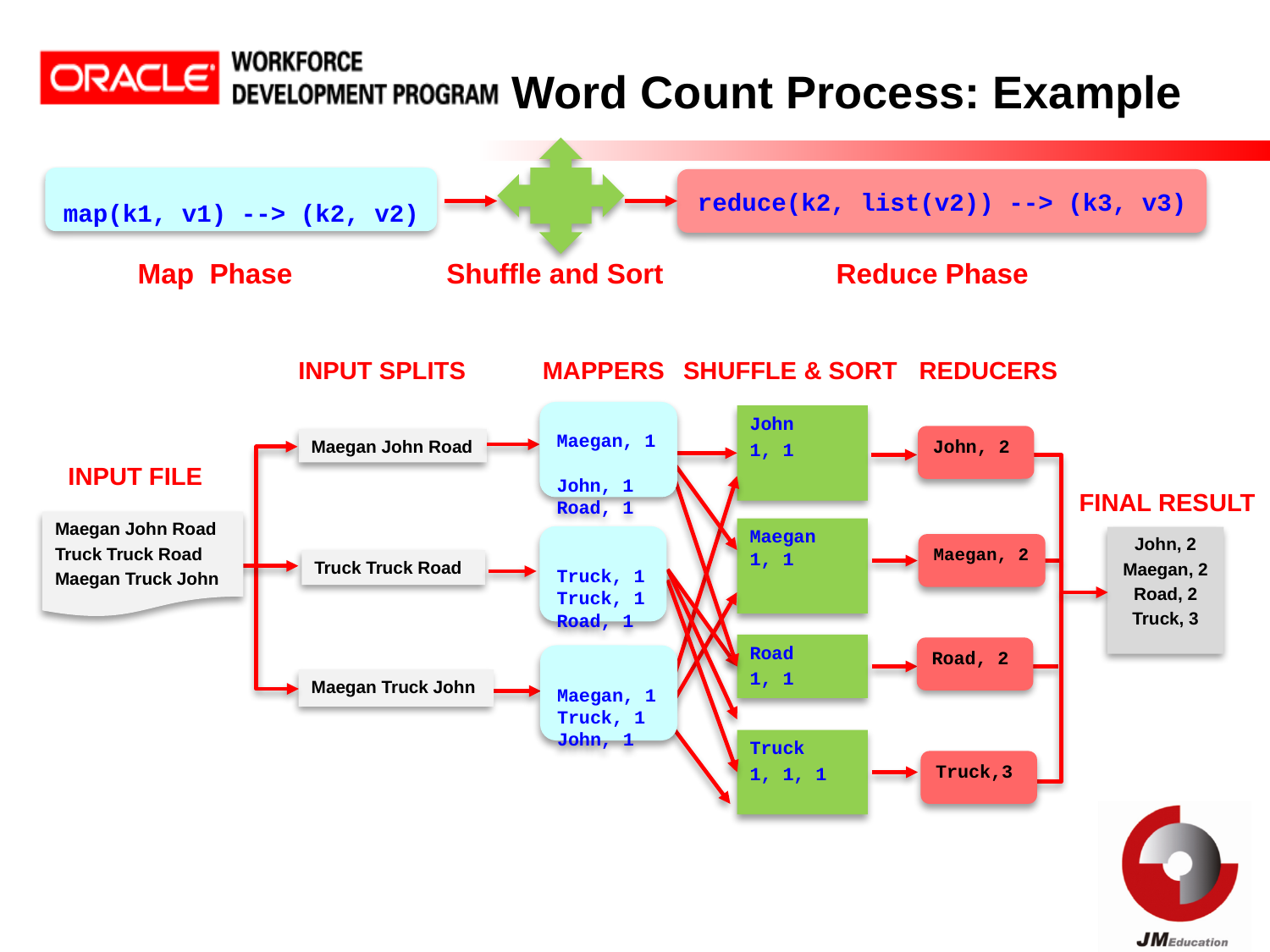

# Word Count Process: Example

map(k1, v1) --> (k2, v2)

reduce(k2, list(v2)) --> (k3, v3)
Map  Phase
Shuffle and Sort
Reduce Phase
INPUT SPLITS
MAPPERS
SHUFFLE & SORT
REDUCERS

Maegan, 1
John, 1
Road, 1

John
1, 1

John, 2
Maegan John Road

INPUT FILE

FINAL RESULT
Maegan John Road
Truck Truck Road
Maegan Truck John
Maegan
1, 1

Truck, 1 Truck, 1
Road, 1

John, 2
Maegan, 2
Road, 2
Truck, 3

Maegan, 2
Truck Truck Road
Road
1, 1

Road, 2

Maegan, 1
Truck, 1
John, 1

Maegan Truck John
Truck
1, 1, 1

Truck,3